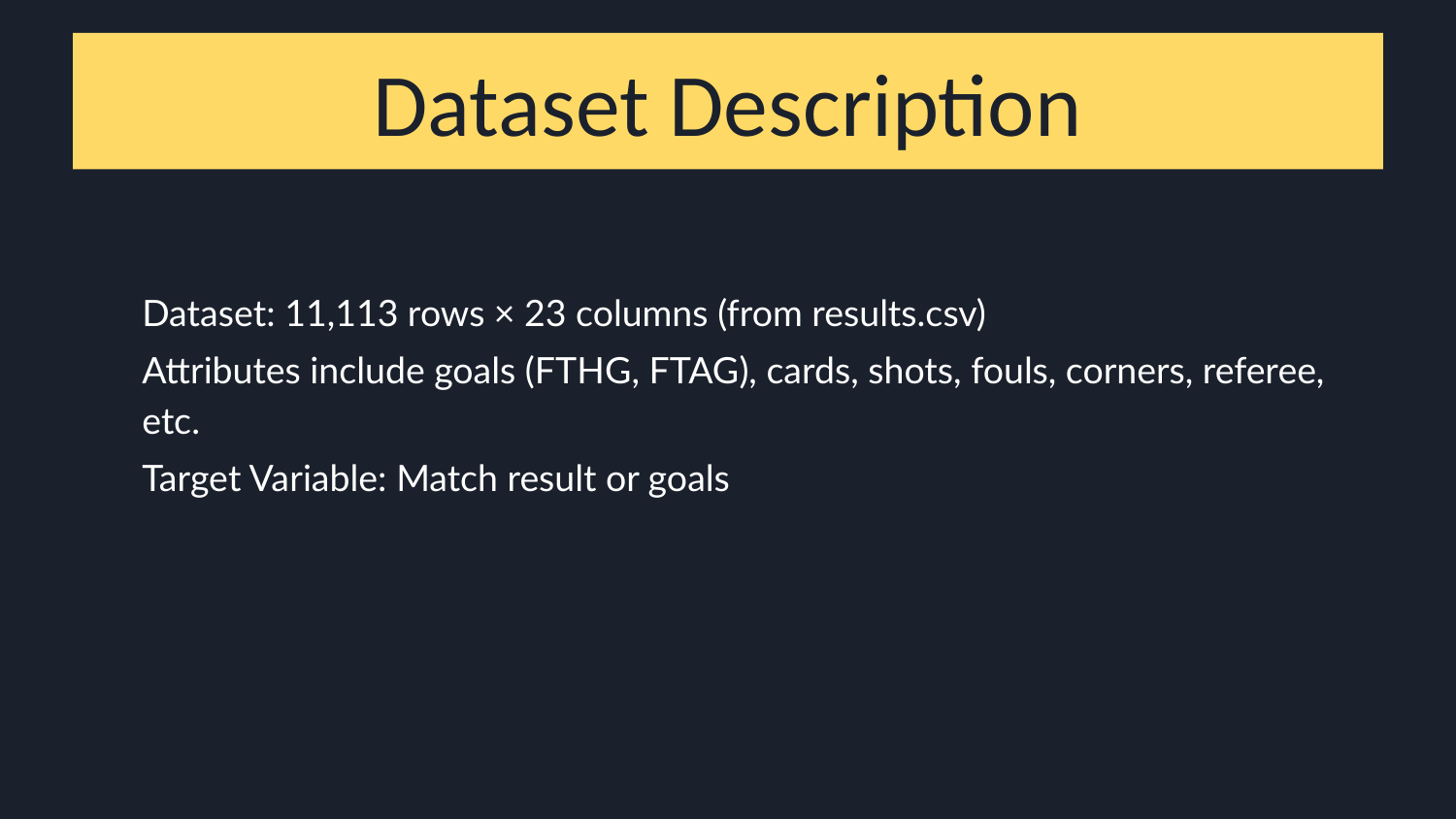

# Dataset Description

Dataset: 11,113 rows × 23 columns (from results.csv)
Attributes include goals (FTHG, FTAG), cards, shots, fouls, corners, referee, etc.
Target Variable: Match result or goals